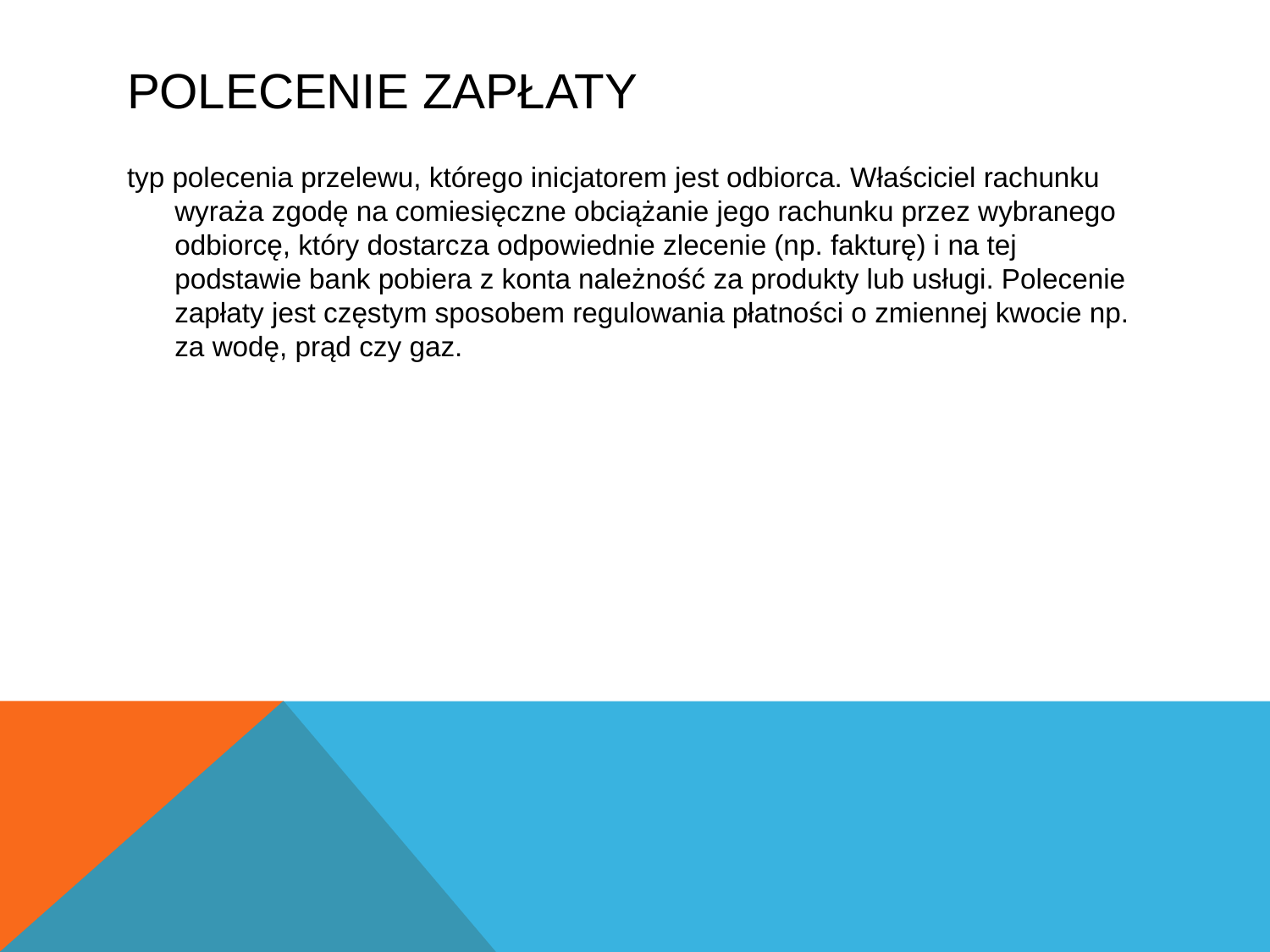

# Polecenie zapłaty
typ polecenia przelewu, którego inicjatorem jest odbiorca. Właściciel rachunku wyraża zgodę na comiesięczne obciążanie jego rachunku przez wybranego odbiorcę, który dostarcza odpowiednie zlecenie (np. fakturę) i na tej podstawie bank pobiera z konta należność za produkty lub usługi. Polecenie zapłaty jest częstym sposobem regulowania płatności o zmiennej kwocie np. za wodę, prąd czy gaz.